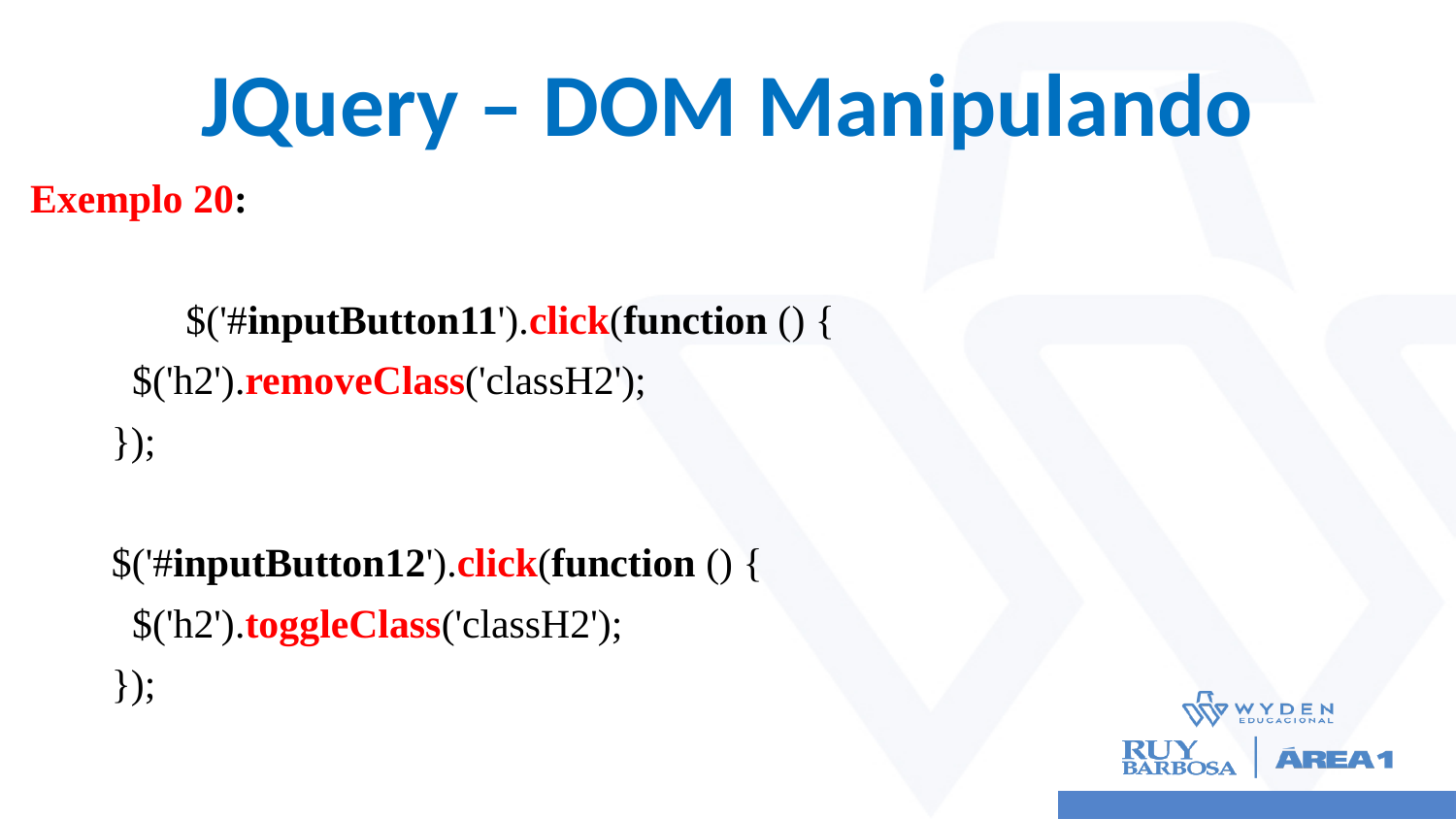

# JQuery – DOM Manipulando
Exemplo 20:

	 $('#inputButton11').click(function () {
          $('h2').removeClass('classH2');
        });

        $('#inputButton12').click(function () {
          $('h2').toggleClass('classH2');
        });